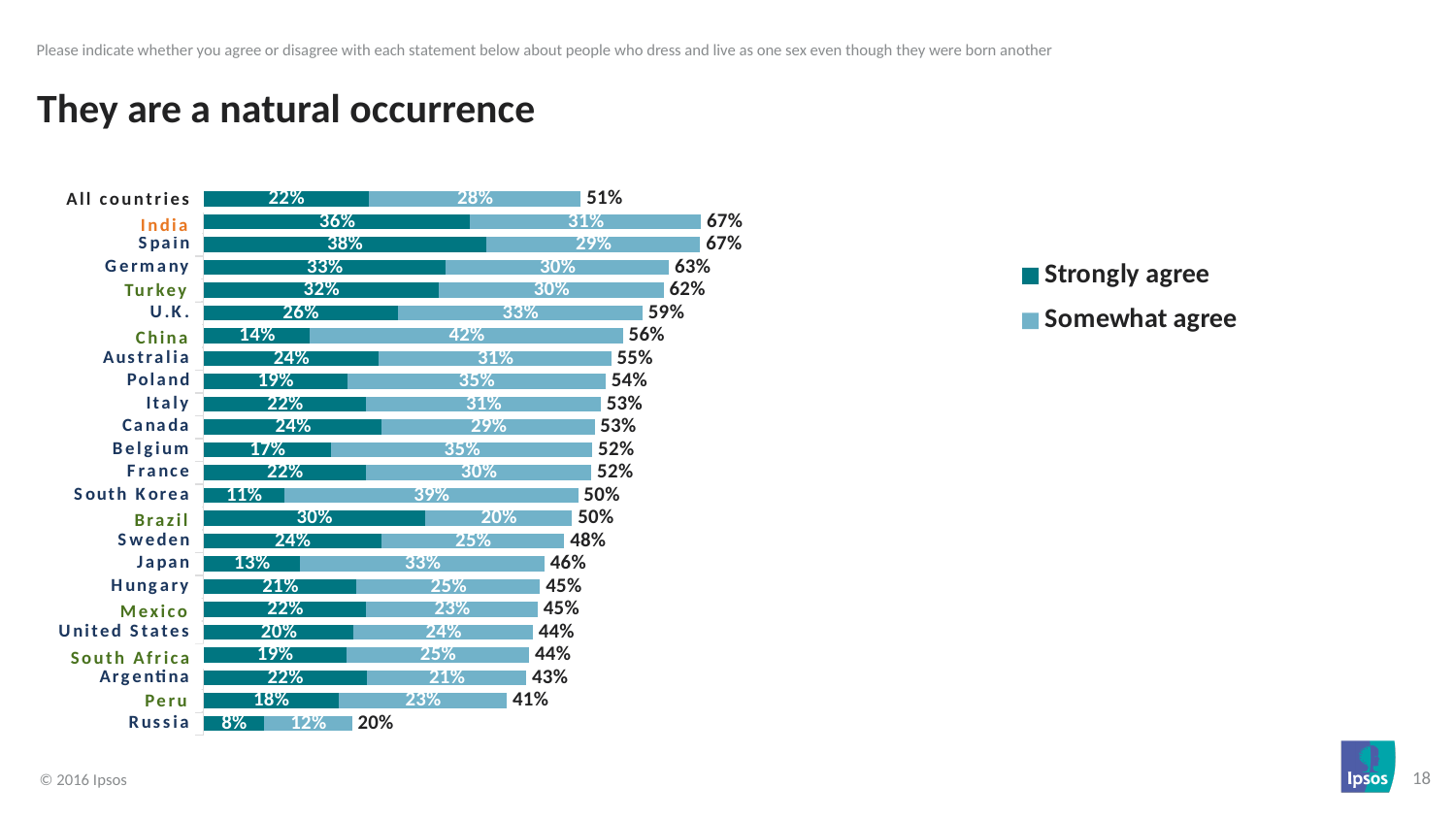

Please indicate whether you agree or disagree with each statement below about people who dress and live as one sex even though they were born another
# They are a natural occurrence

### Chart

| Category | Strongly agree | Somewhat agree |   |
|---|---|---|---|
| Russia | 0.0816 | 0.1178 | 0.19940000000000002 |
| Peru | 0.1813 | 0.2261 | 0.4074 |
| Argentina | 0.2193 | 0.2143 | 0.4336 |
| South Africa | 0.1916 | 0.2457 | 0.4373 |
| United States | 0.2015 | 0.2406 | 0.44210000000000005 |
| Mexico | 0.2183 | 0.2303 | 0.4486 |
| Hungary | 0.2056 | 0.2462 | 0.4518 |
| Japan | 0.1296 | 0.3284 | 0.458 |
| Sweden | 0.2388 | 0.2458 | 0.48460000000000003 |
| Brazil | 0.2976 | 0.1975 | 0.4951 |
| South Korea | 0.1086 | 0.3944 | 0.503 |
| France | 0.218 | 0.3028 | 0.5208 |
| Belgium | 0.1716 | 0.3507 | 0.5223 |
| Canada | 0.2397 | 0.2854 | 0.5251 |
| Italy | 0.2185 | 0.3149 | 0.5334 |
| Poland | 0.1929 | 0.347 | 0.5398999999999999 |
| Australia | 0.2356 | 0.3118 | 0.5474 |
| China | 0.1429 | 0.4203 | 0.5632 |
| U.K. | 0.2606 | 0.3289 | 0.5895 |
| Turkey | 0.3159 | 0.3019 | 0.6178 |
| Germany | 0.3252 | 0.2998 | 0.625 |
| Spain | 0.3795 | 0.2875 | 0.667 |
| India | 0.3581 | 0.31 | 0.6680999999999999 |
| All countries | 0.2219 | 0.2849 | 0.5067999999999999 |
All countries
   India
   Turkey
   China
Brazil
Mexico
South Africa
   Peru